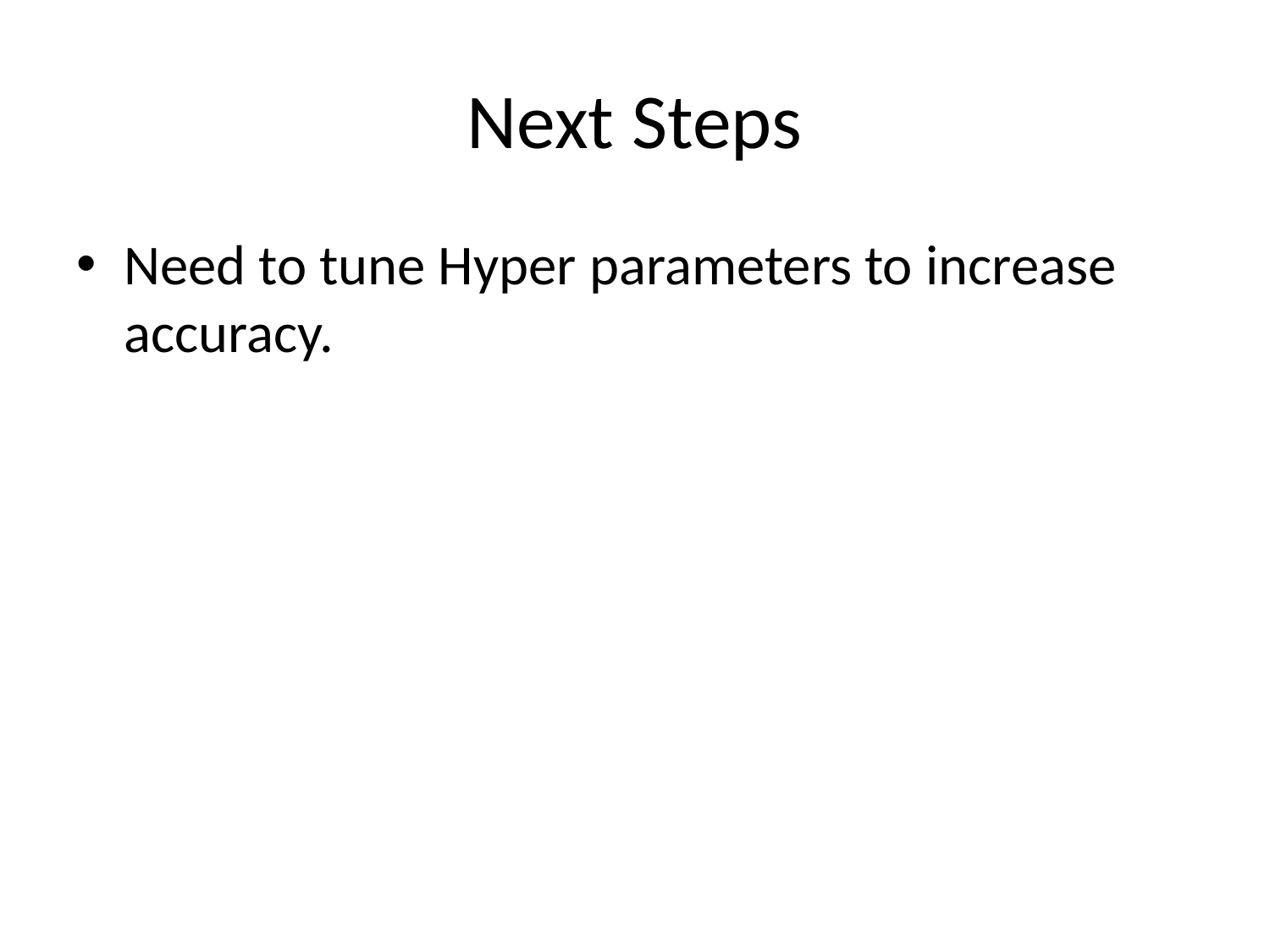

# Next Steps
Need to tune Hyper parameters to increase accuracy.